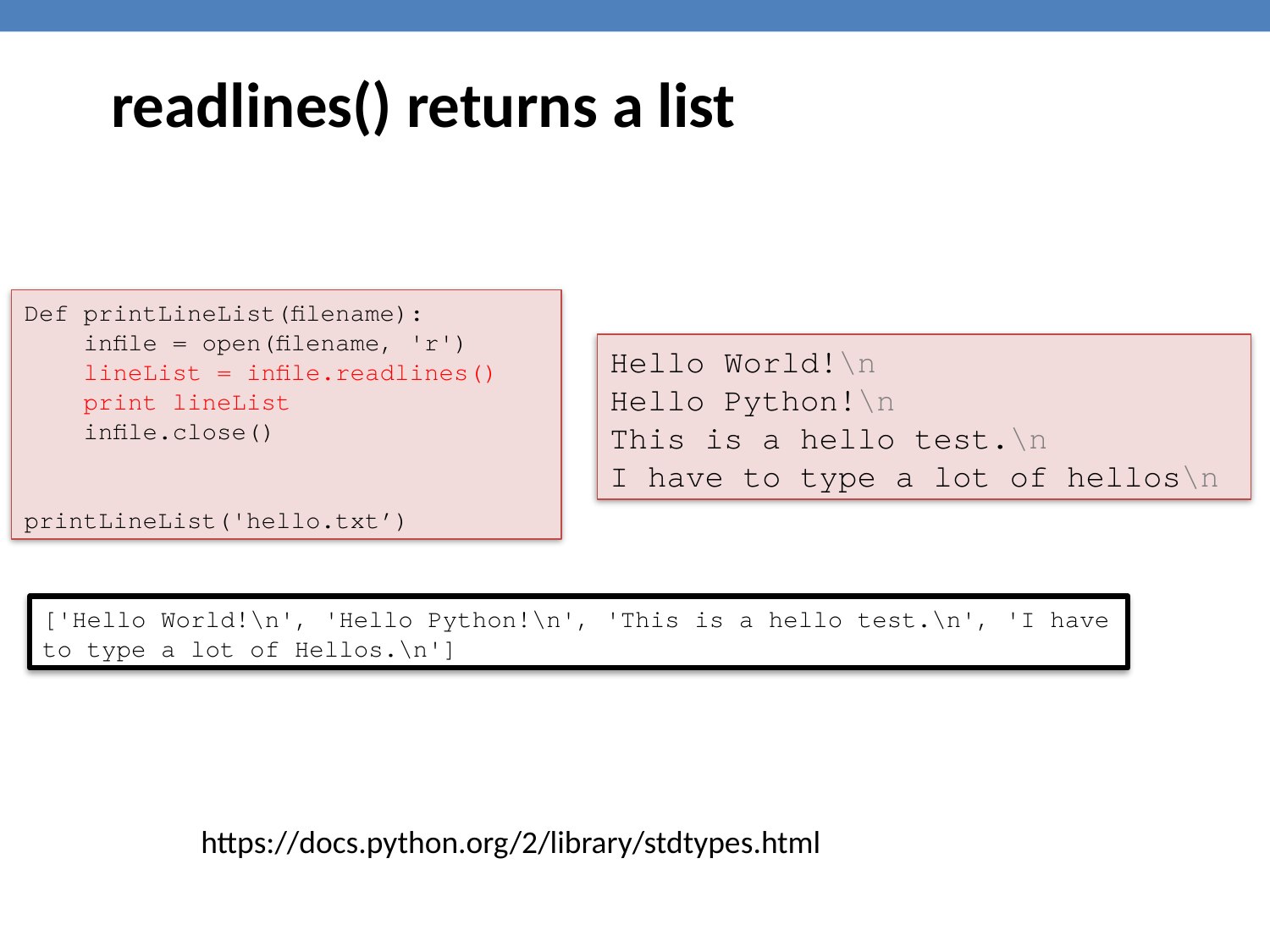

readlines() returns a list
Def printLineList(filename):
    infile = open(filename, 'r')
    lineList = infile.readlines()
    print lineList
    infile.close()

printLineList('hello.txt’)
Hello World!\n
Hello Python!\n
This is a hello test.\n
I have to type a lot of hellos\n
['Hello World!\n', 'Hello Python!\n', 'This is a hello test.\n', 'I have to type a lot of Hellos.\n']
https://docs.python.org/2/library/stdtypes.html